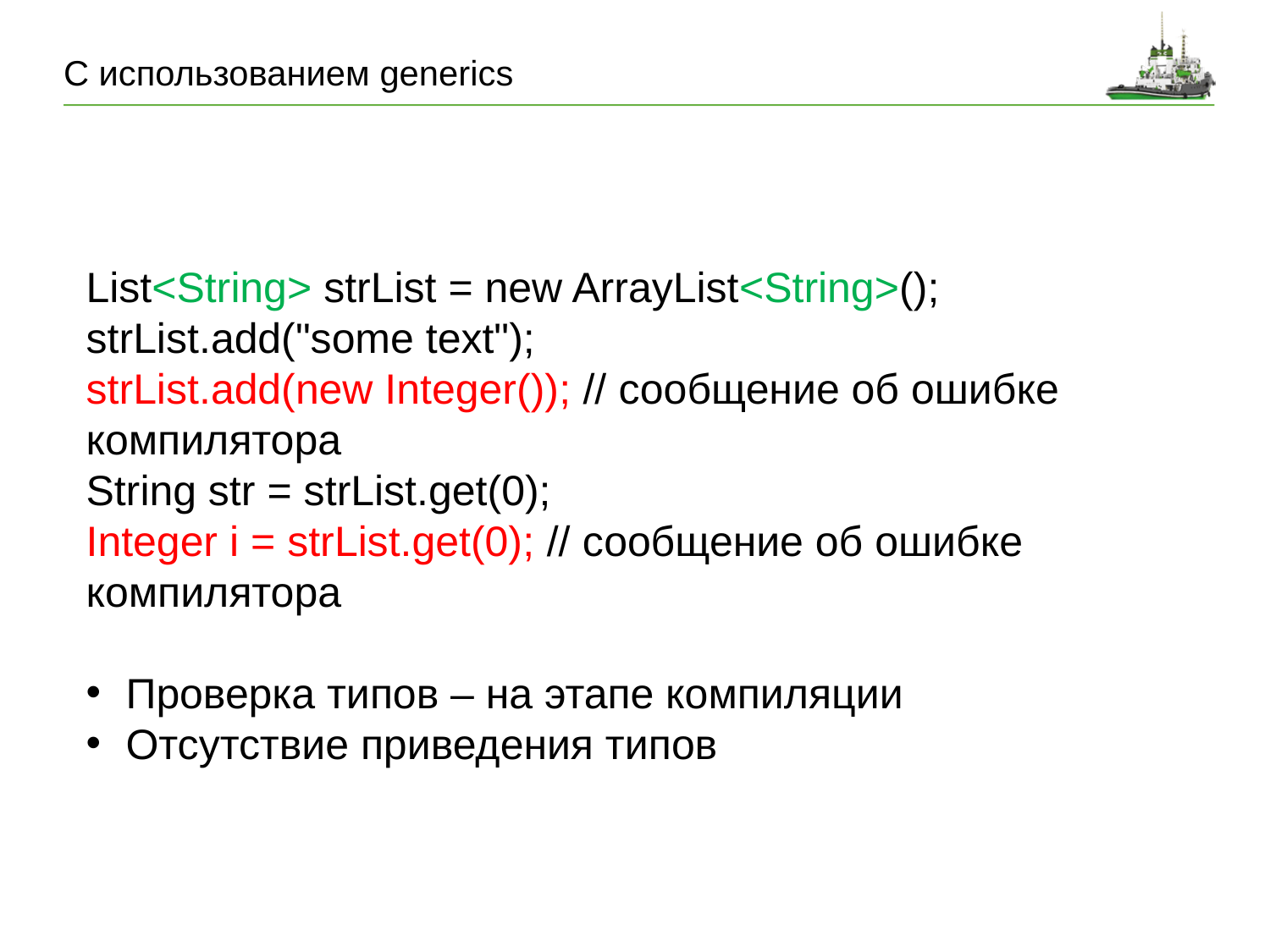

# С использованием generics

List<String> strList = new ArrayList<String>();
strList.add("some text");
strList.add(new Integer()); // сообщение об ошибке компилятора
String str = strList.get(0);
Integer i = strList.get(0); // сообщение об ошибке компилятора

Проверка типов – на этапе компиляции
Отсутствие приведения типов